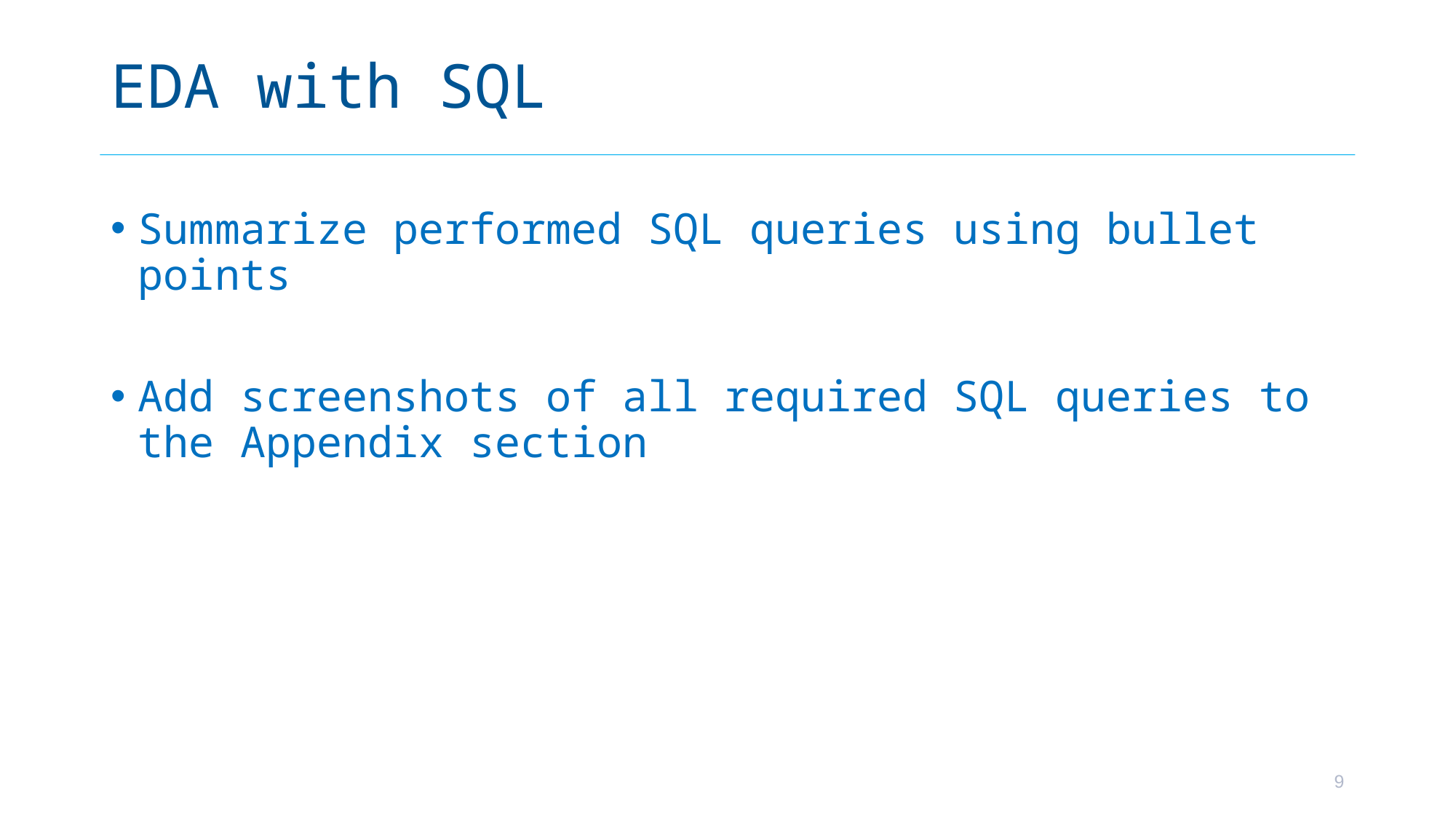

# EDA with SQL
Summarize performed SQL queries using bullet points

Add screenshots of all required SQL queries to the Appendix section
9